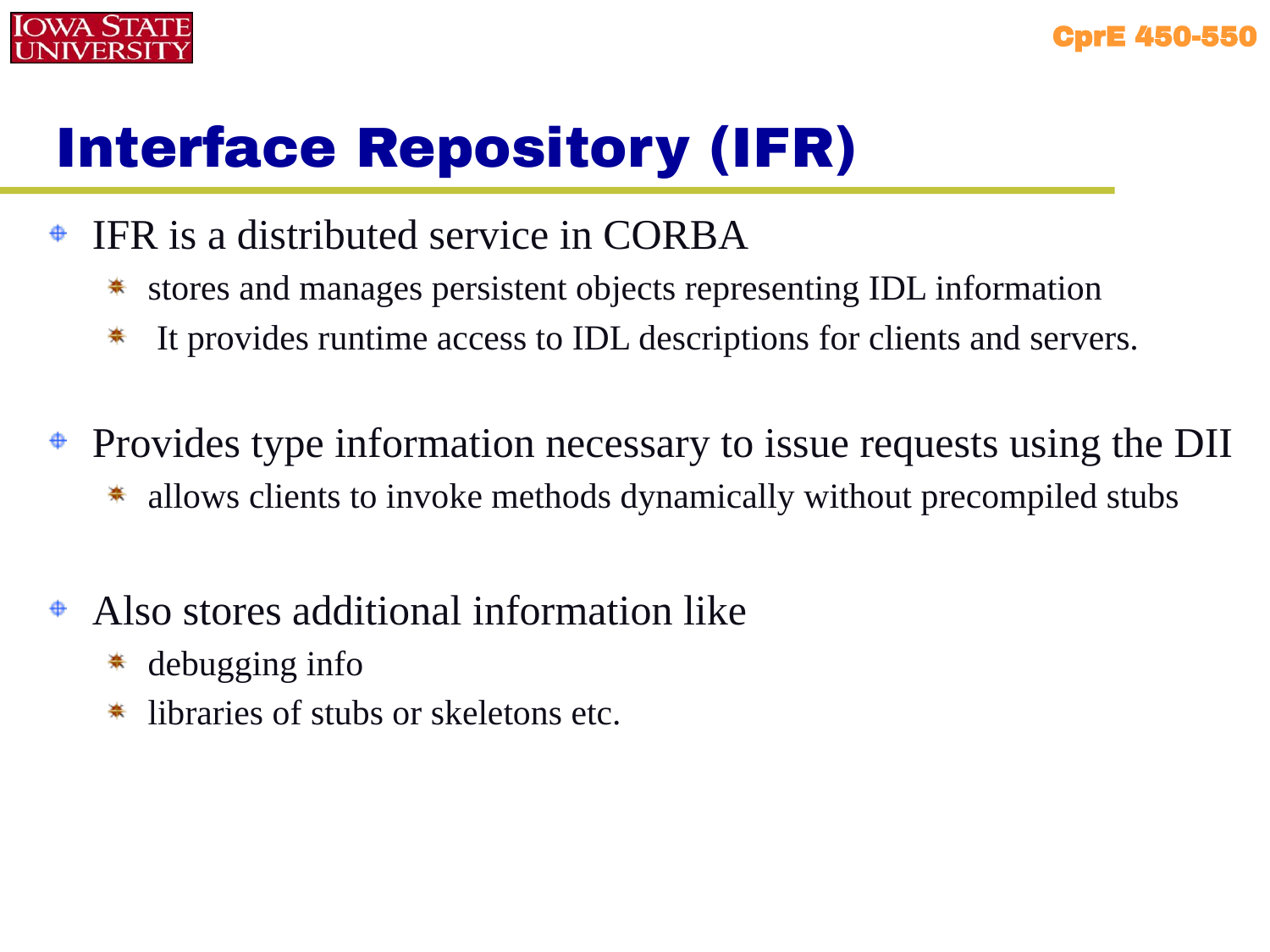

# Interface Repository (IFR)
IFR is a distributed service in CORBA
stores and manages persistent objects representing IDL information
 It provides runtime access to IDL descriptions for clients and servers.

Provides type information necessary to issue requests using the DII
allows clients to invoke methods dynamically without precompiled stubs

Also stores additional information like
debugging info
libraries of stubs or skeletons etc.